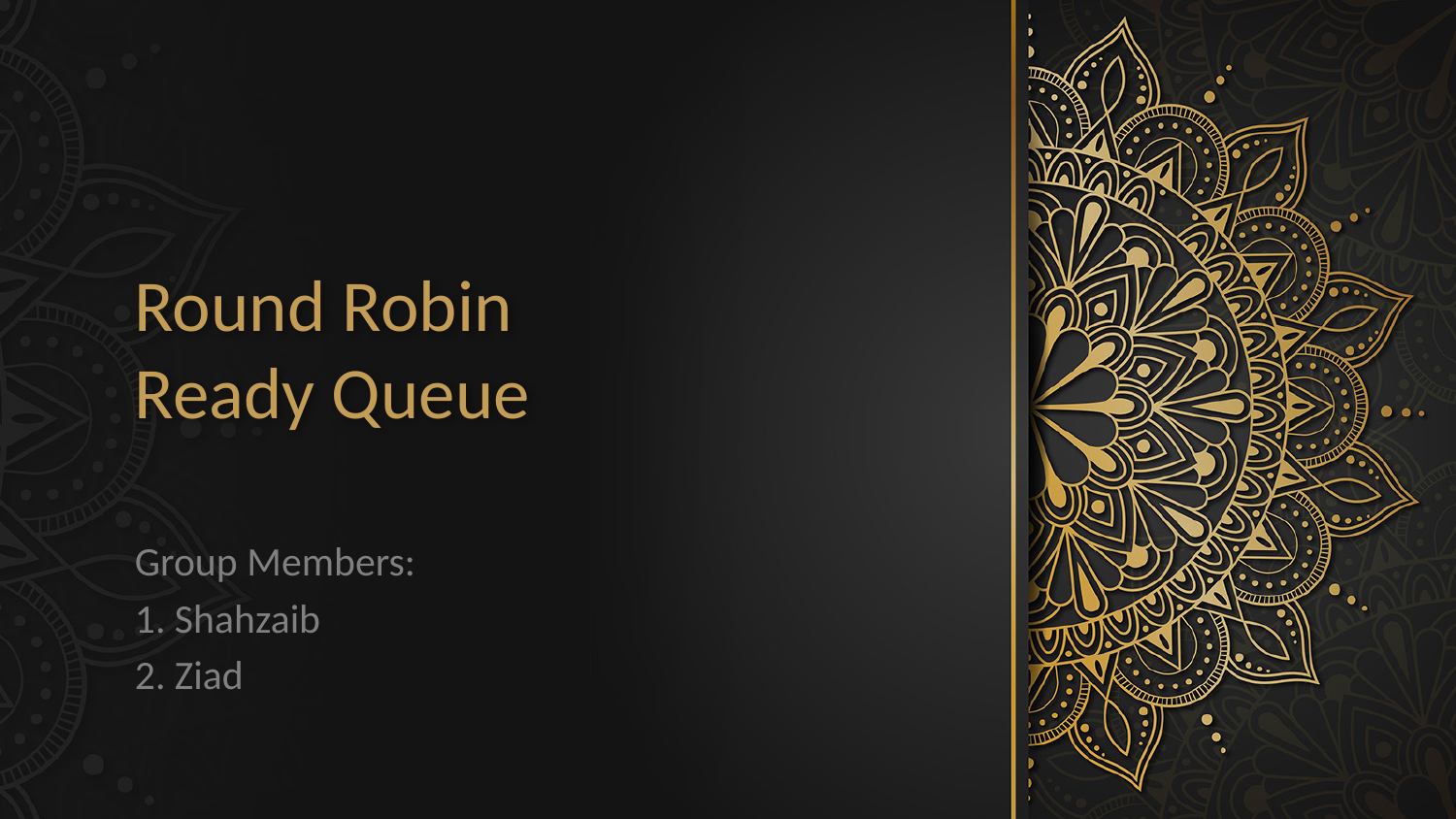

# Round Robin Ready Queue
Group Members:
1. Shahzaib
2. Ziad